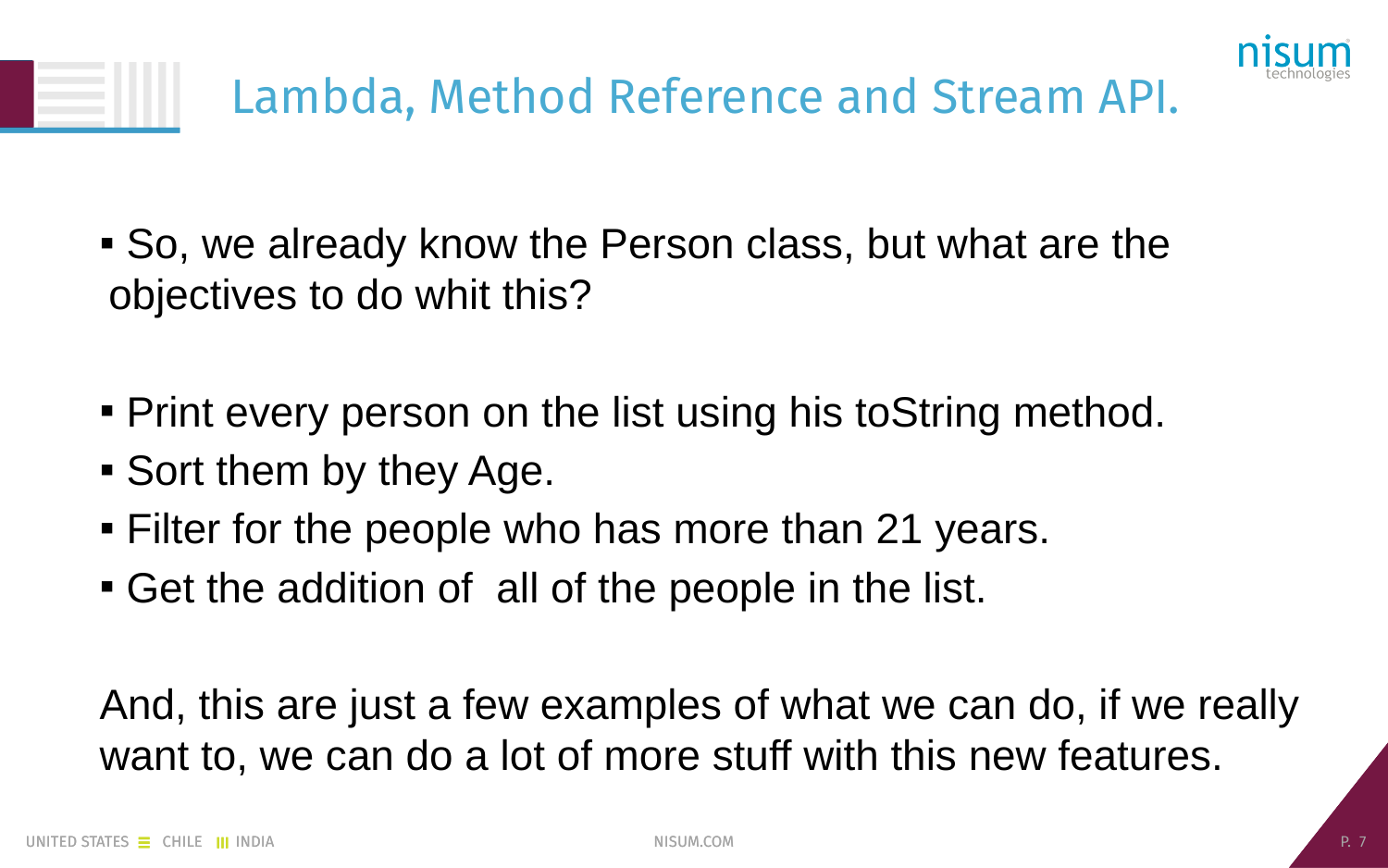

# Lambda, Method Reference and Stream API.
 So, we already know the Person class, but what are the objectives to do whit this?

 Print every person on the list using his toString method.
 Sort them by they Age.
 Filter for the people who has more than 21 years.
 Get the addition of  all of the people in the list.

And, this are just a few examples of what we can do, if we really want to, we can do a lot of more stuff with this new features.